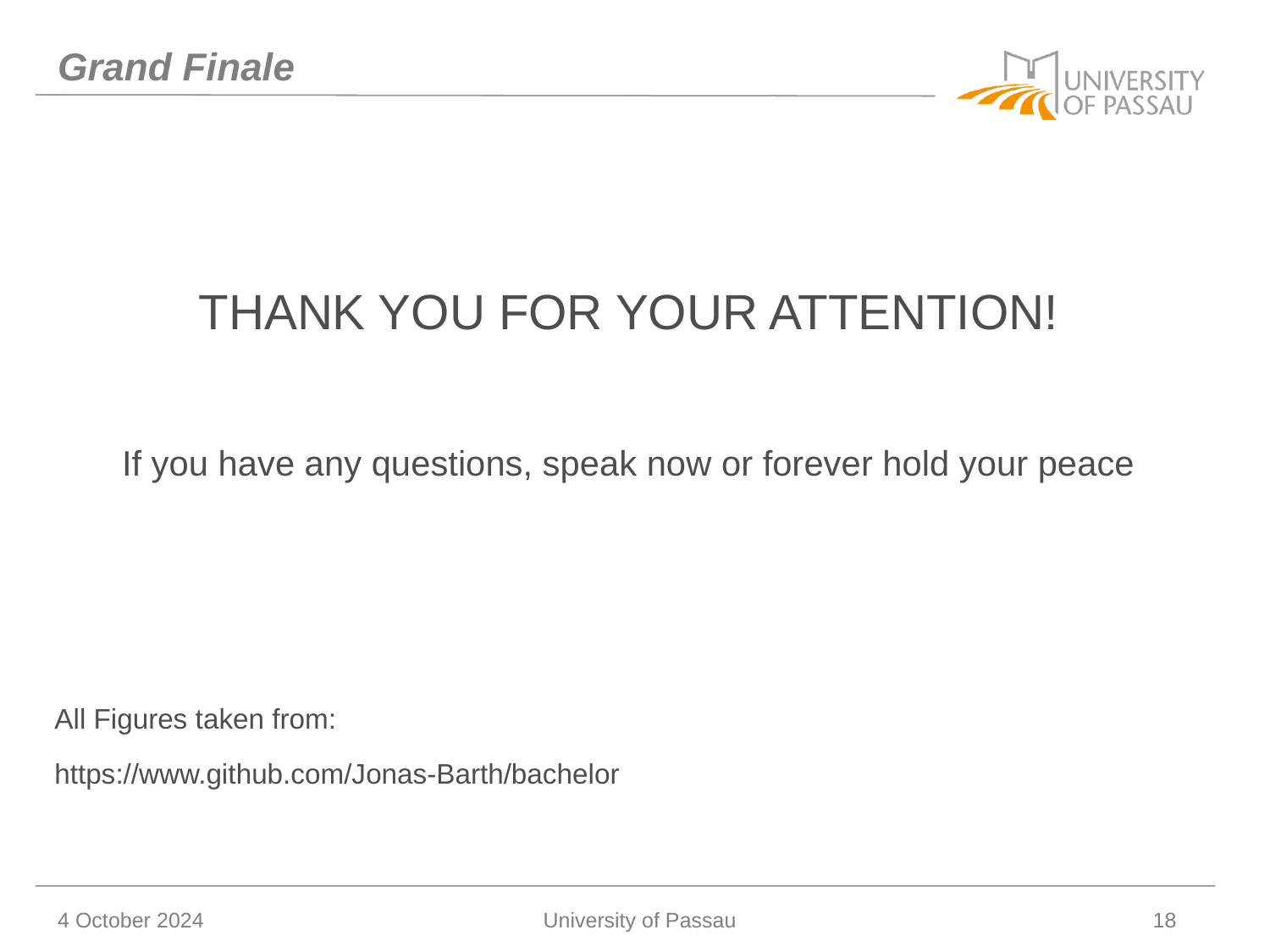

# Grand Finale
THANK YOU FOR YOUR ATTENTION!

If you have any questions, speak now or forever hold your peace
All Figures taken from:
https://www.github.com/Jonas-Barth/bachelor
4 October 2024
University of Passau
18